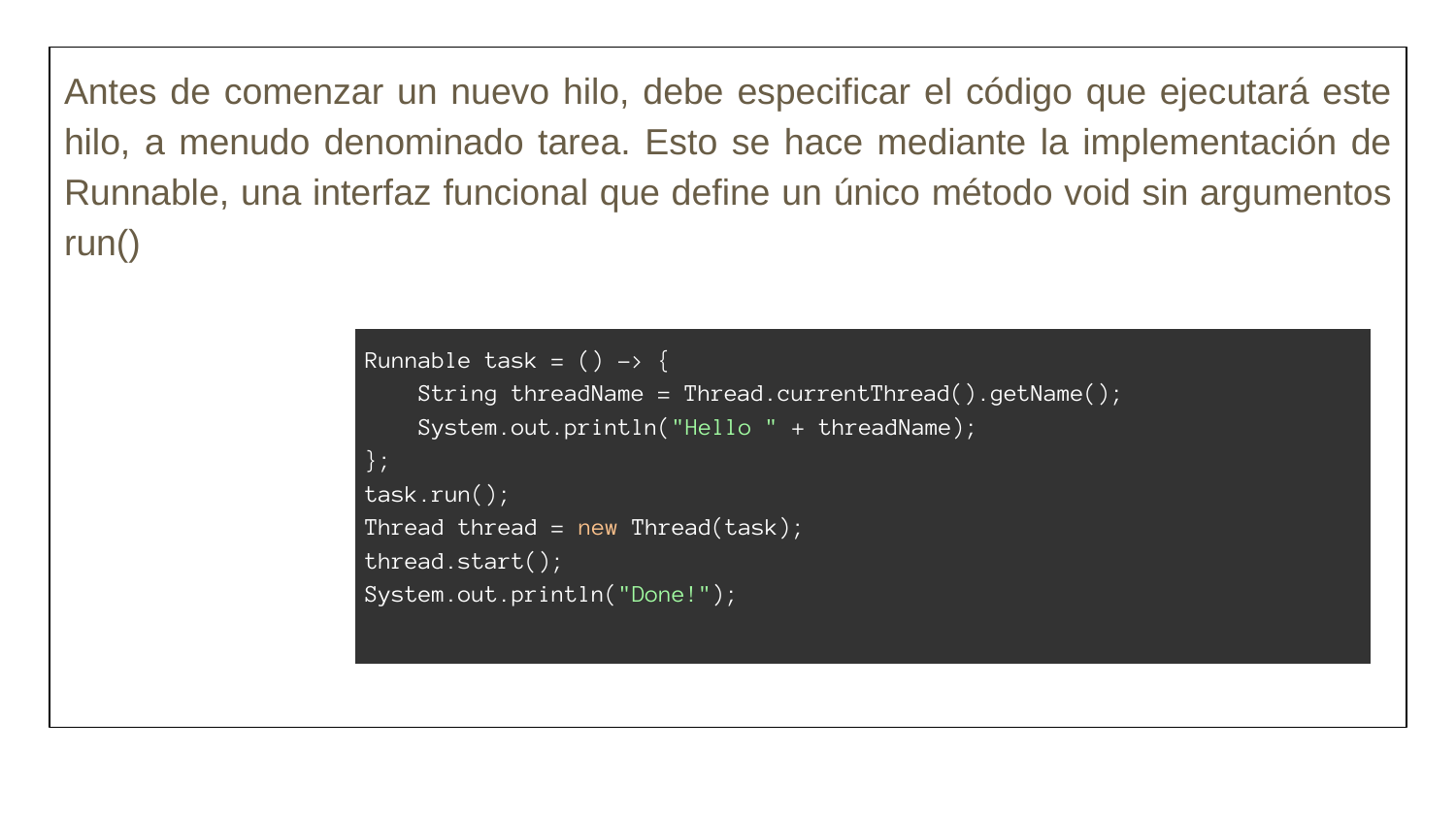

Antes de comenzar un nuevo hilo, debe especificar el código que ejecutará este hilo, a menudo denominado tarea. Esto se hace mediante la implementación de Runnable, una interfaz funcional que define un único método void sin argumentos run()
| Runnable task = () -> { String threadName = Thread.currentThread().getName(); System.out.println("Hello " + threadName); }; task.run(); Thread thread = new Thread(task); thread.start(); System.out.println("Done!"); |
| --- |